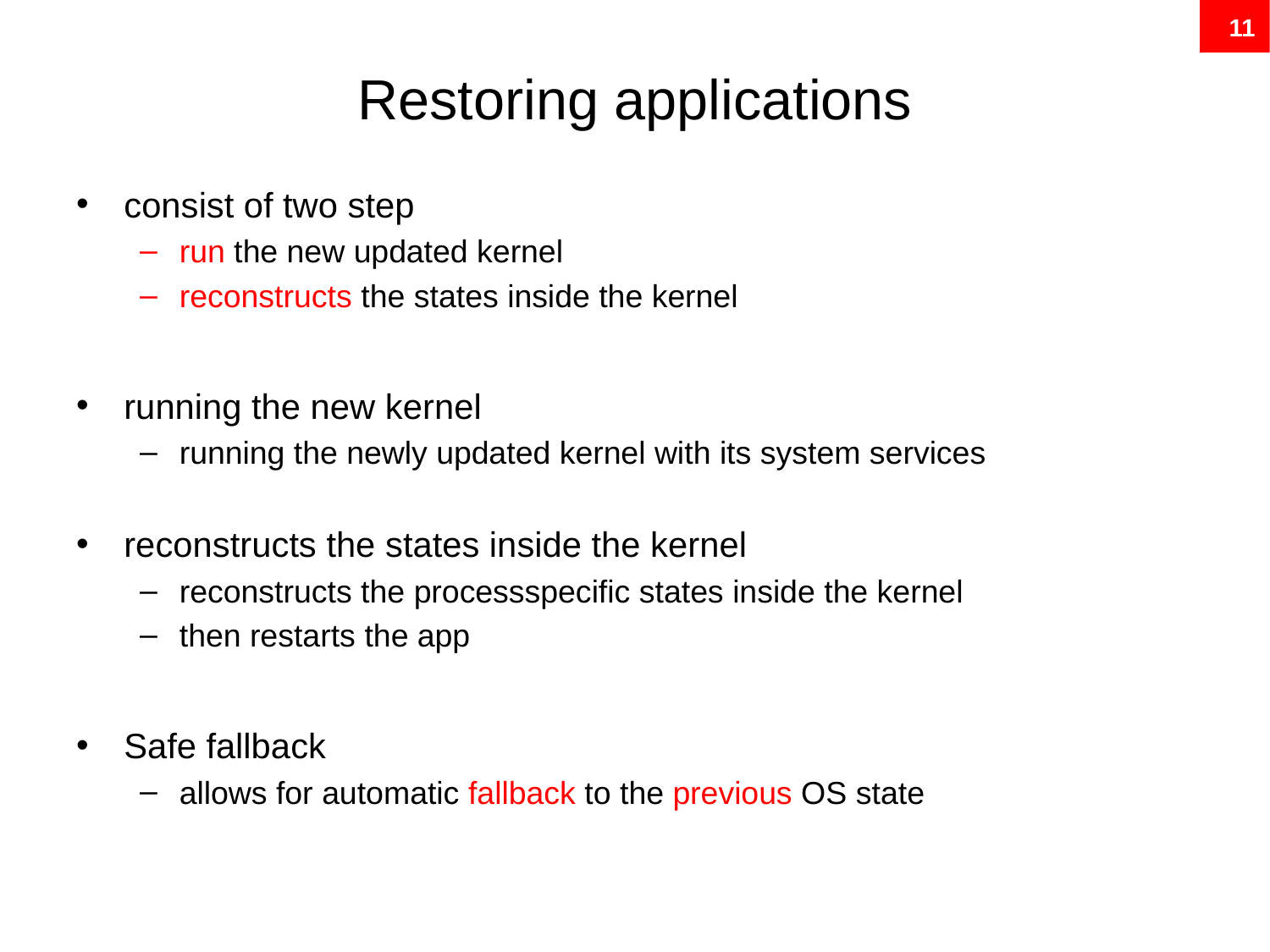

11
# Restoring applications
consist of two step
run the new updated kernel
reconstructs the states inside the kernel

running the new kernel
running the newly updated kernel with its system services

reconstructs the states inside the kernel
reconstructs the processspecific states inside the kernel
then restarts the app

Safe fallback
allows for automatic fallback to the previous OS state